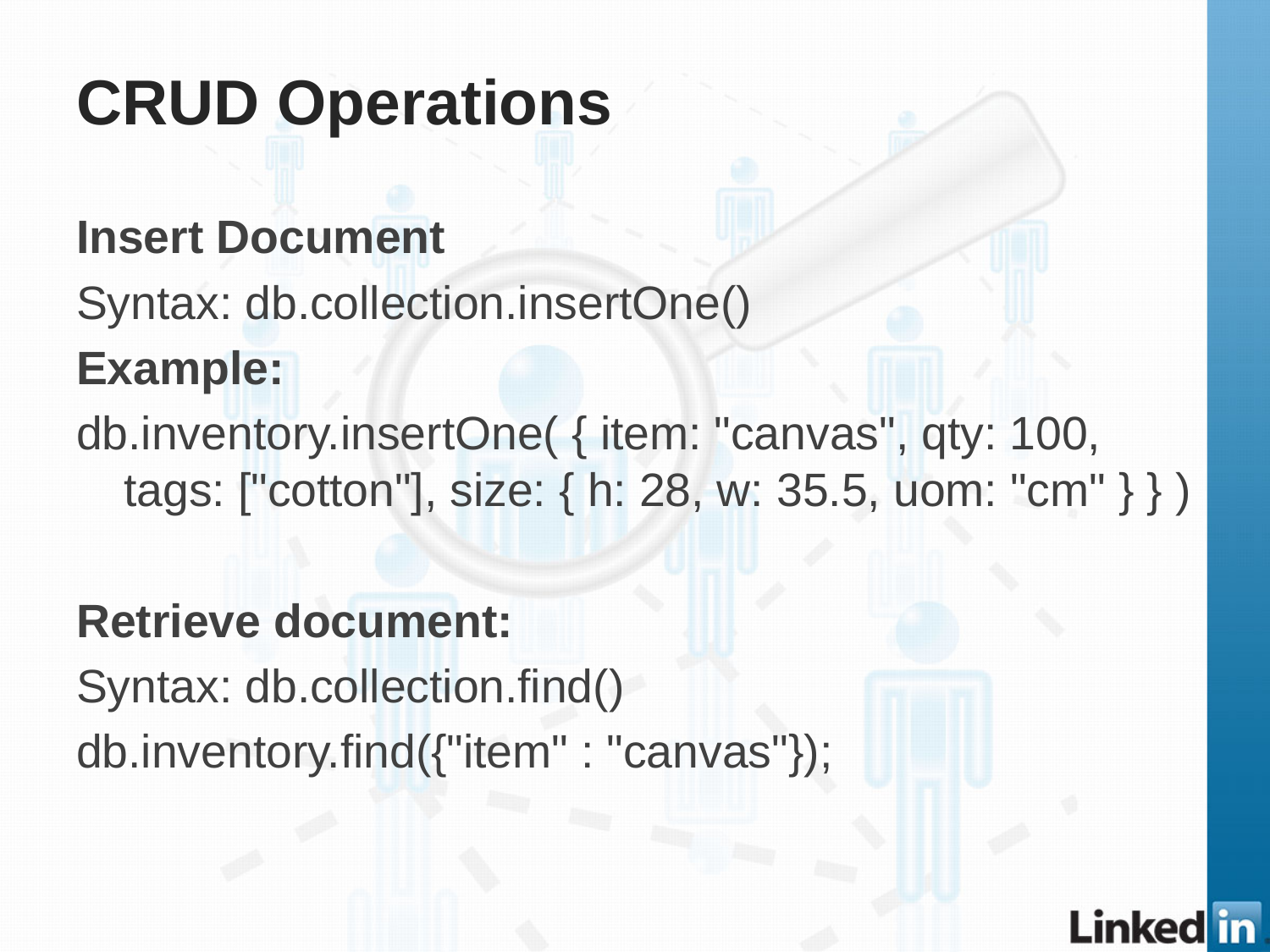

# CRUD Operations
Insert Document
Syntax: db.collection.insertOne()
Example:
db.inventory.insertOne( { item: "canvas", qty: 100, tags: ["cotton"], size: { h: 28, w: 35.5, uom: "cm" } } )

Retrieve document:
Syntax: db.collection.find()
db.inventory.find({"item" : "canvas"});